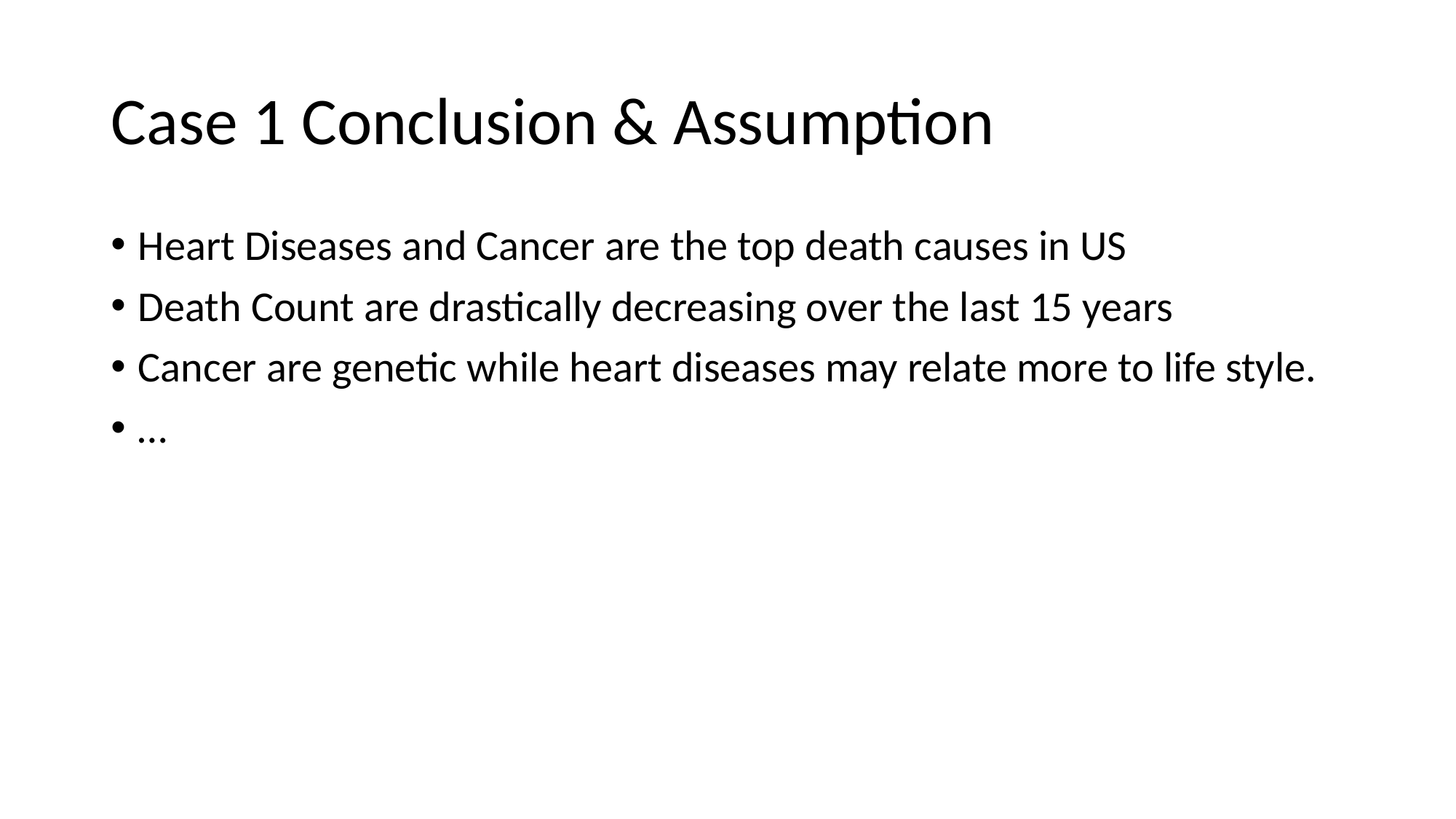

# Case 1 Conclusion & Assumption
Heart Diseases and Cancer are the top death causes in US
Death Count are drastically decreasing over the last 15 years
Cancer are genetic while heart diseases may relate more to life style.
…